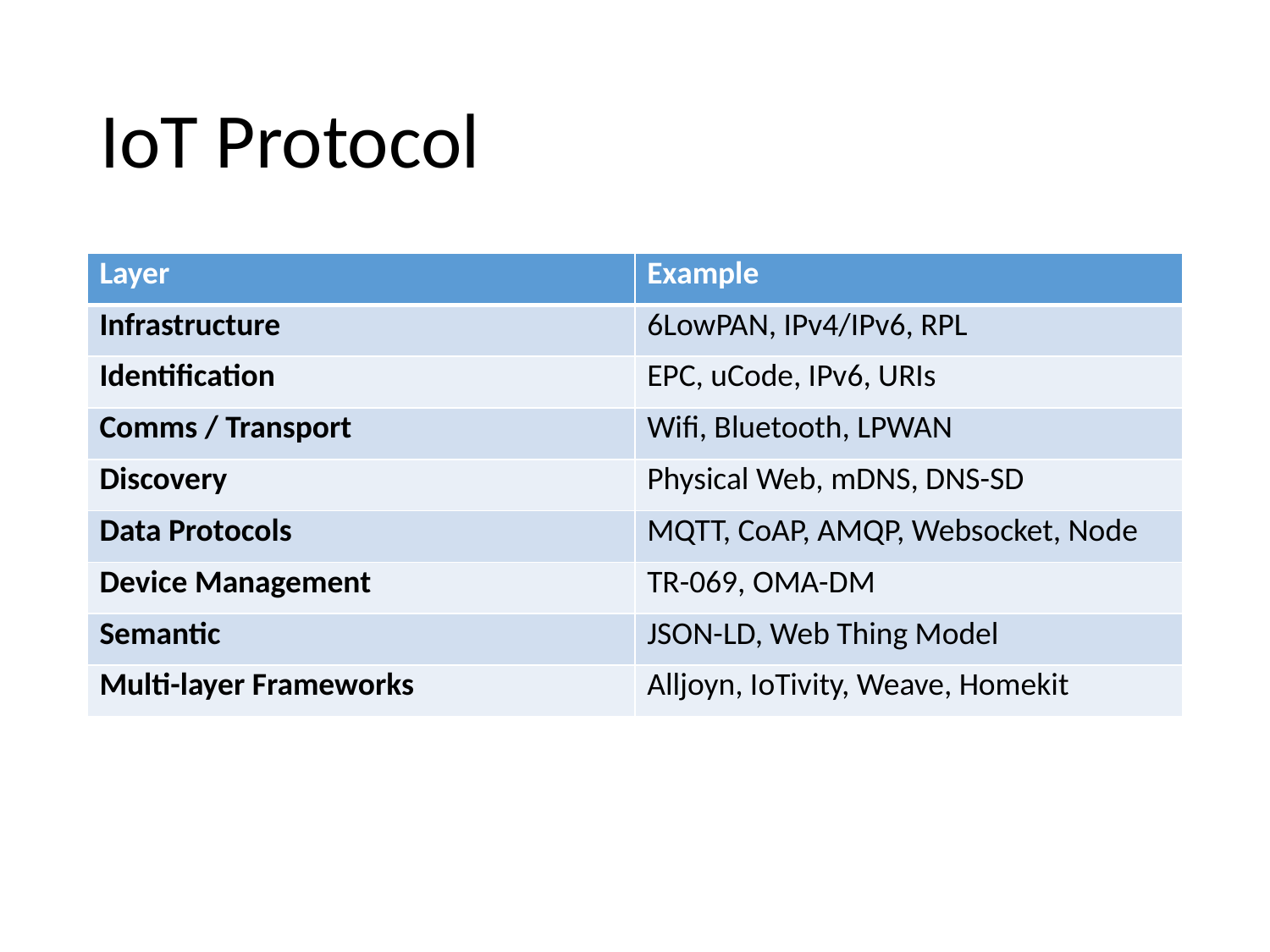

# IoT Protocol
| Layer | Example |
| --- | --- |
| Infrastructure | 6LowPAN, IPv4/IPv6, RPL |
| Identification | EPC, uCode, IPv6, URIs |
| Comms / Transport | Wifi, Bluetooth, LPWAN |
| Discovery | Physical Web, mDNS, DNS-SD |
| Data Protocols | MQTT, CoAP, AMQP, Websocket, Node |
| Device Management | TR-069, OMA-DM |
| Semantic | JSON-LD, Web Thing Model |
| Multi-layer Frameworks | Alljoyn, IoTivity, Weave, Homekit |